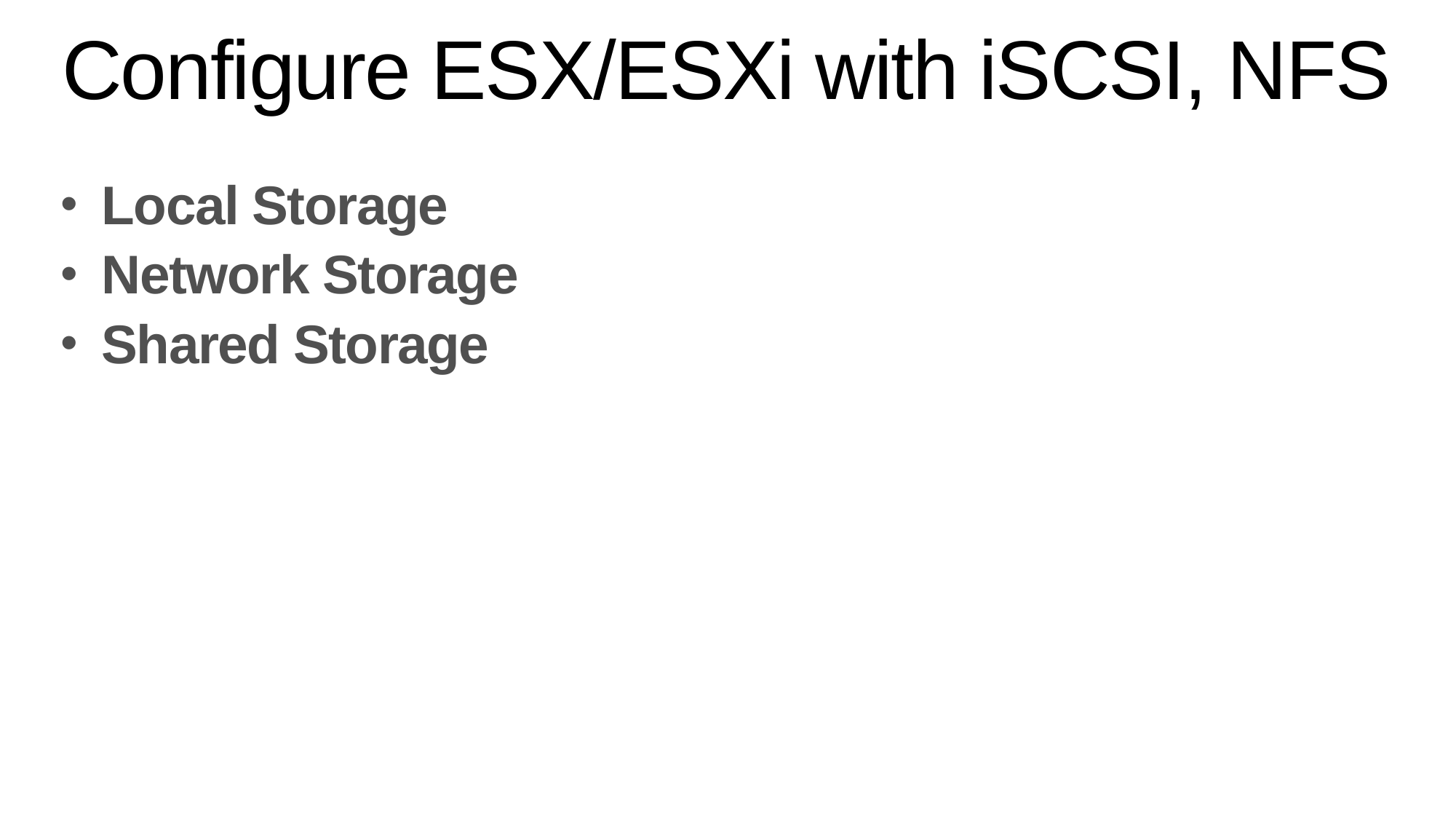

# Configure ESX/ESXi with iSCSI, NFS

Local Storage
Network Storage
Shared Storage